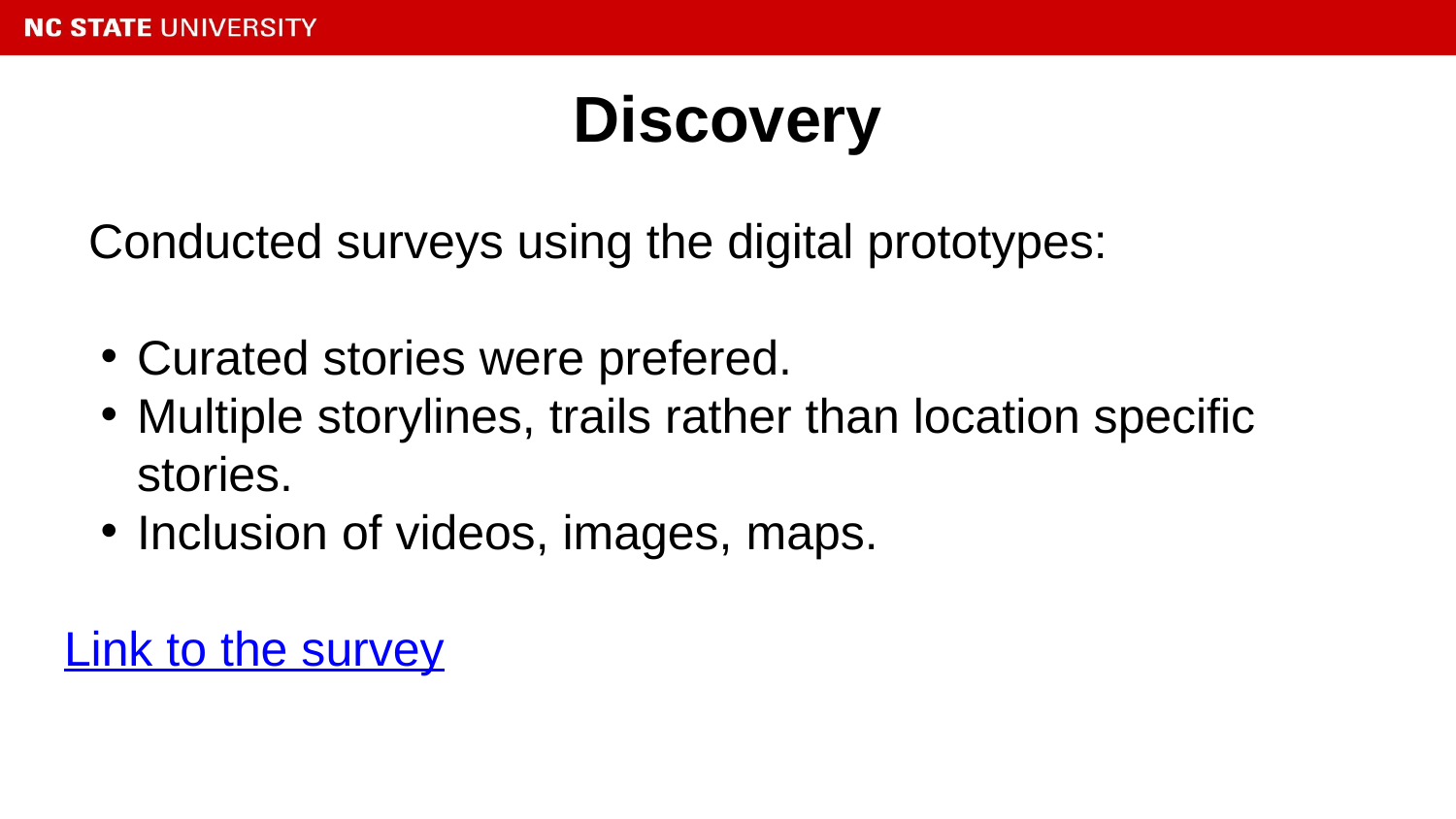

# Discovery
Conducted surveys using the digital prototypes:

Curated stories were prefered.
Multiple storylines, trails rather than location specific stories.
Inclusion of videos, images, maps.

Link to the survey